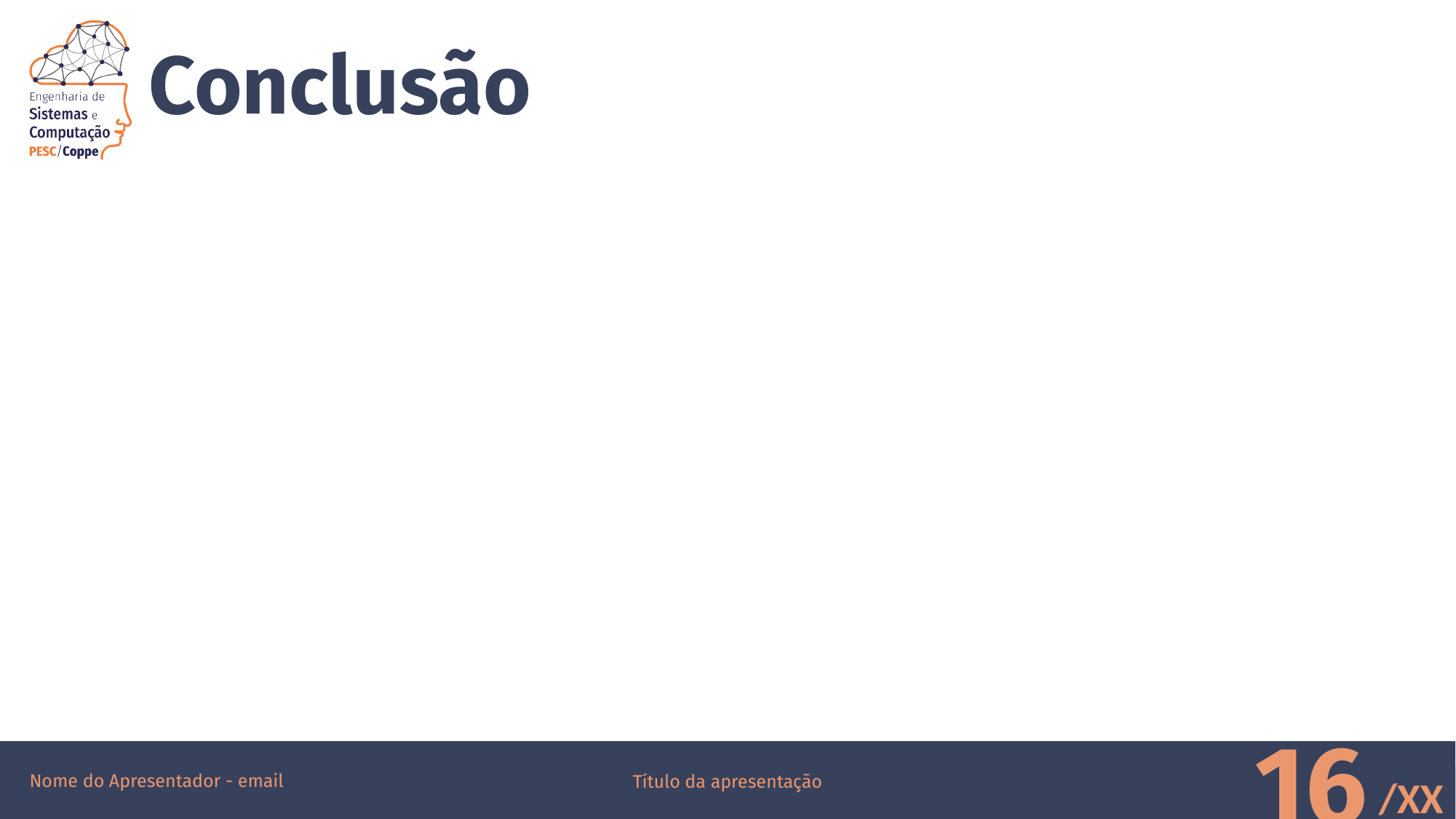

# Conclusão

Nome do Apresentador - email
16
Título da apresentação